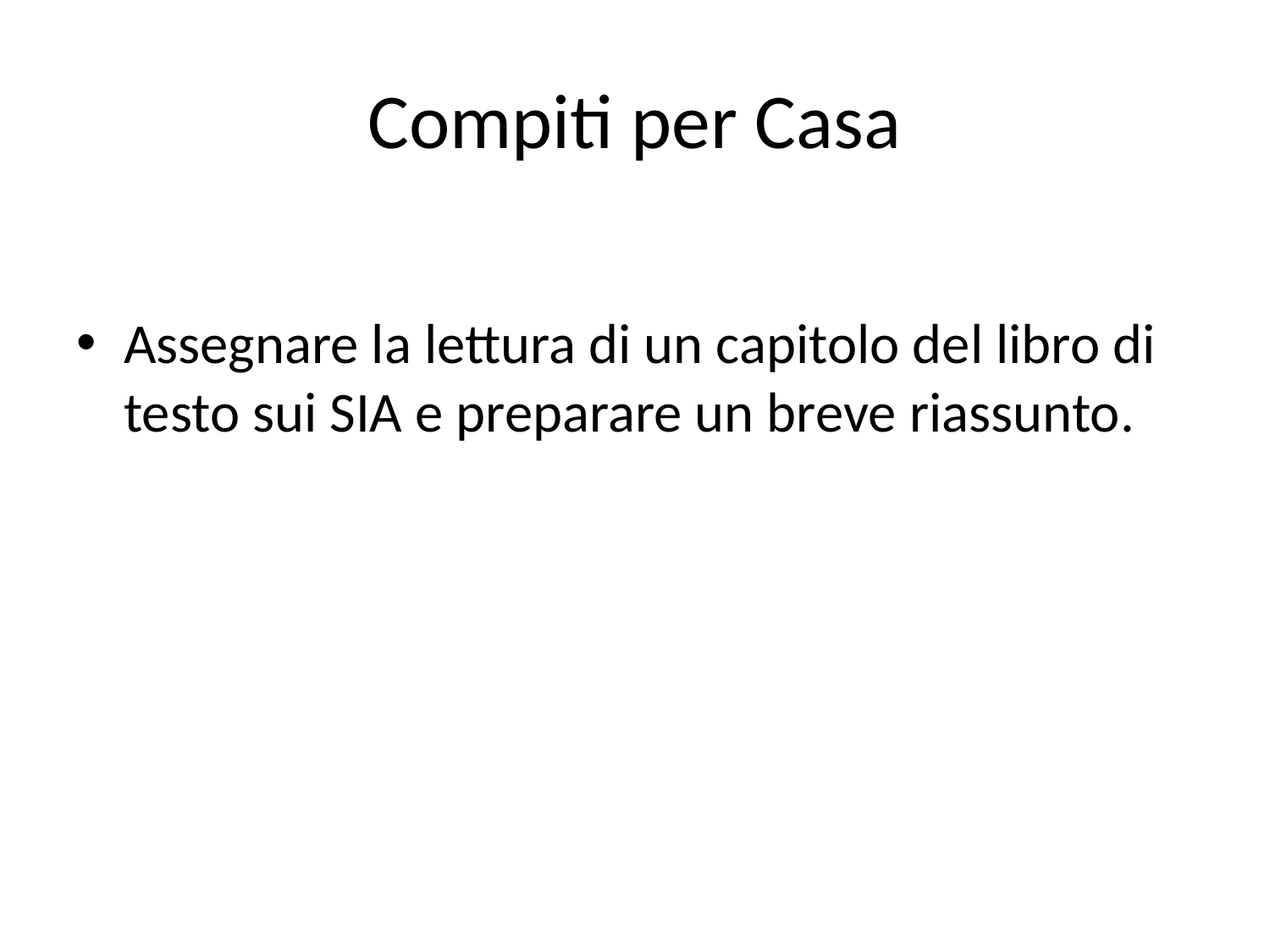

# Compiti per Casa

Assegnare la lettura di un capitolo del libro di testo sui SIA e preparare un breve riassunto.